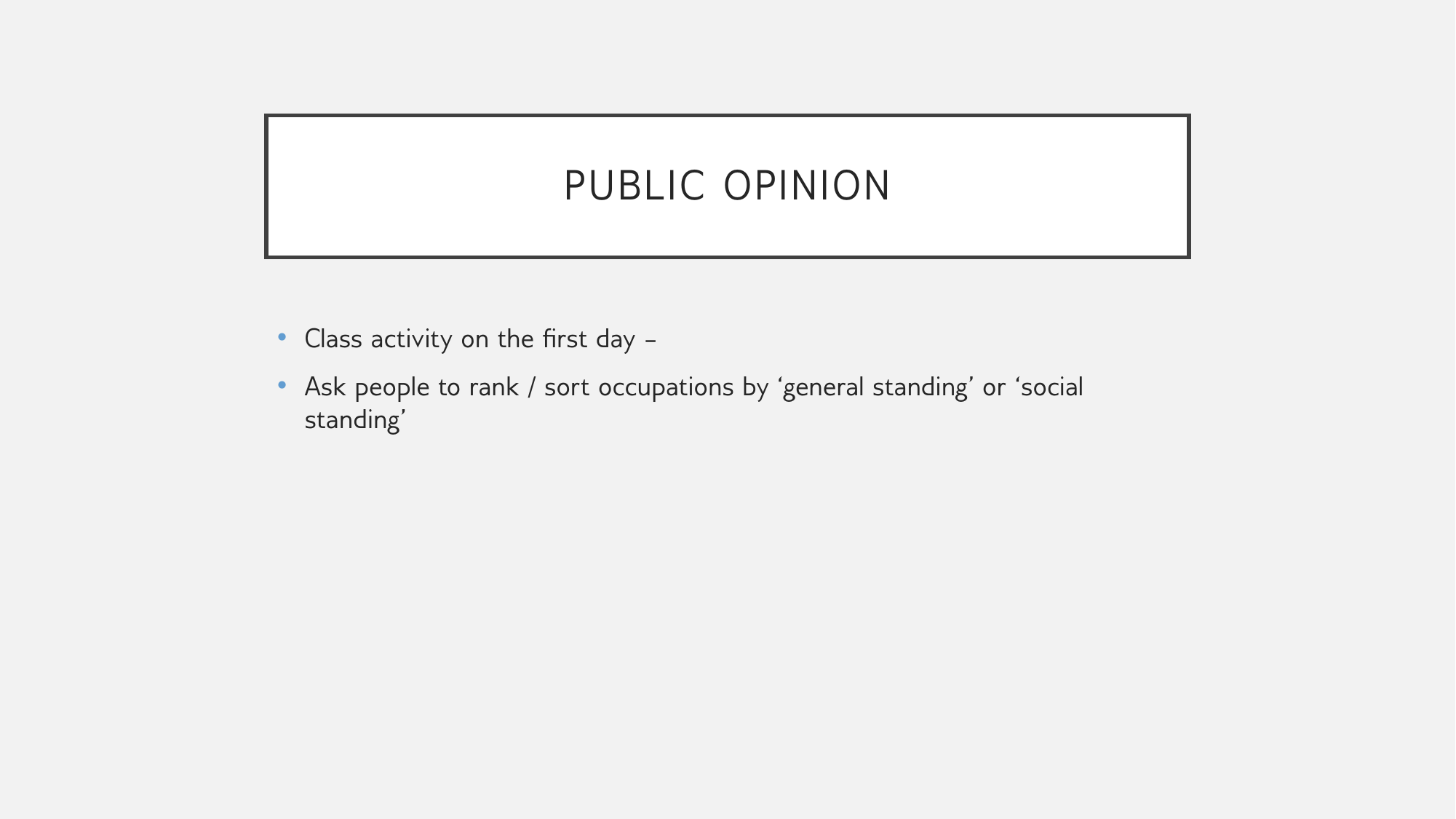

# Public Opinion
Class activity on the first day –
Ask people to rank / sort occupations by ‘general standing’ or ‘social standing’